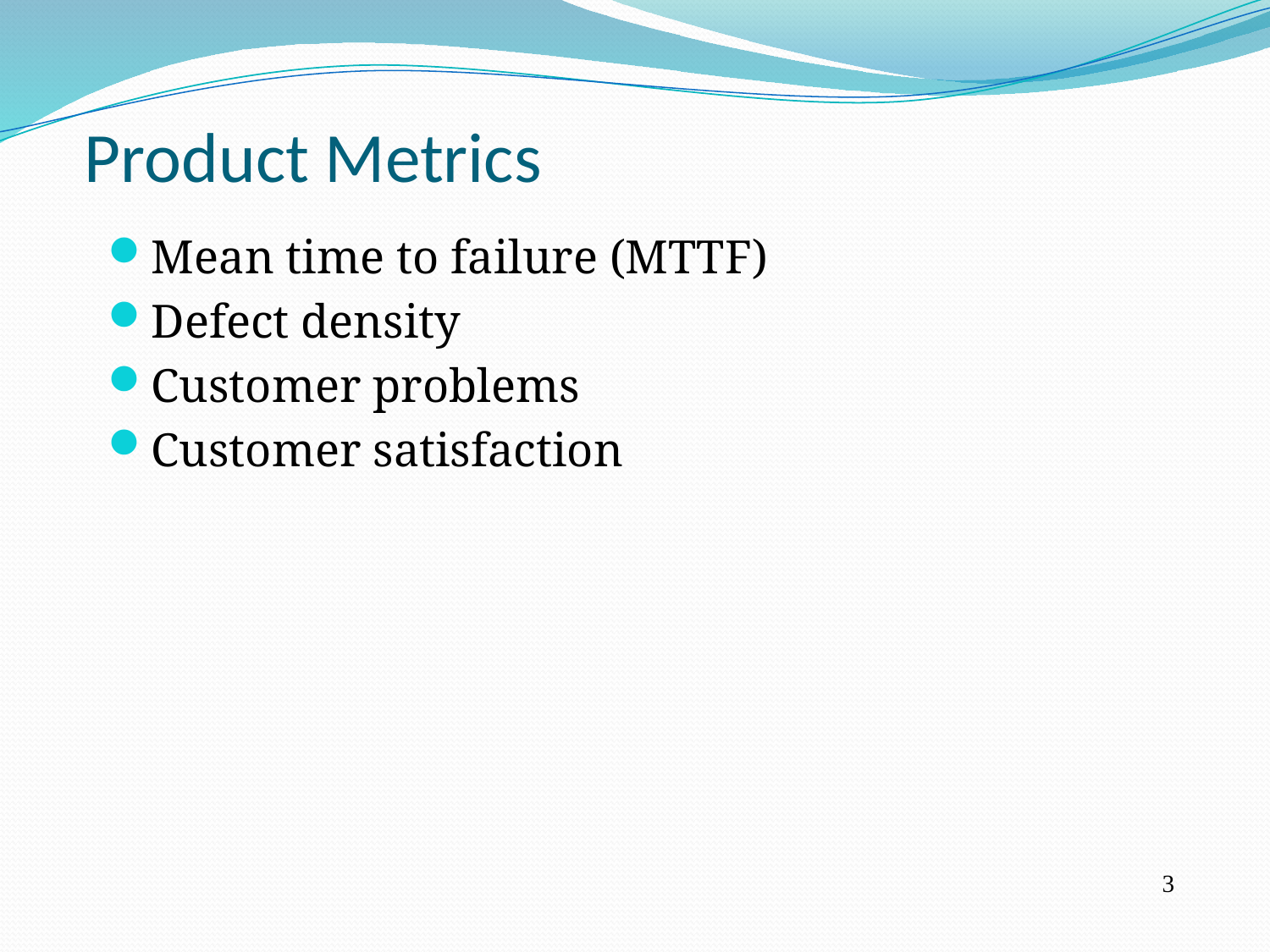

Product Metrics
Mean time to failure (MTTF)
Defect density
Customer problems
Customer satisfaction
3